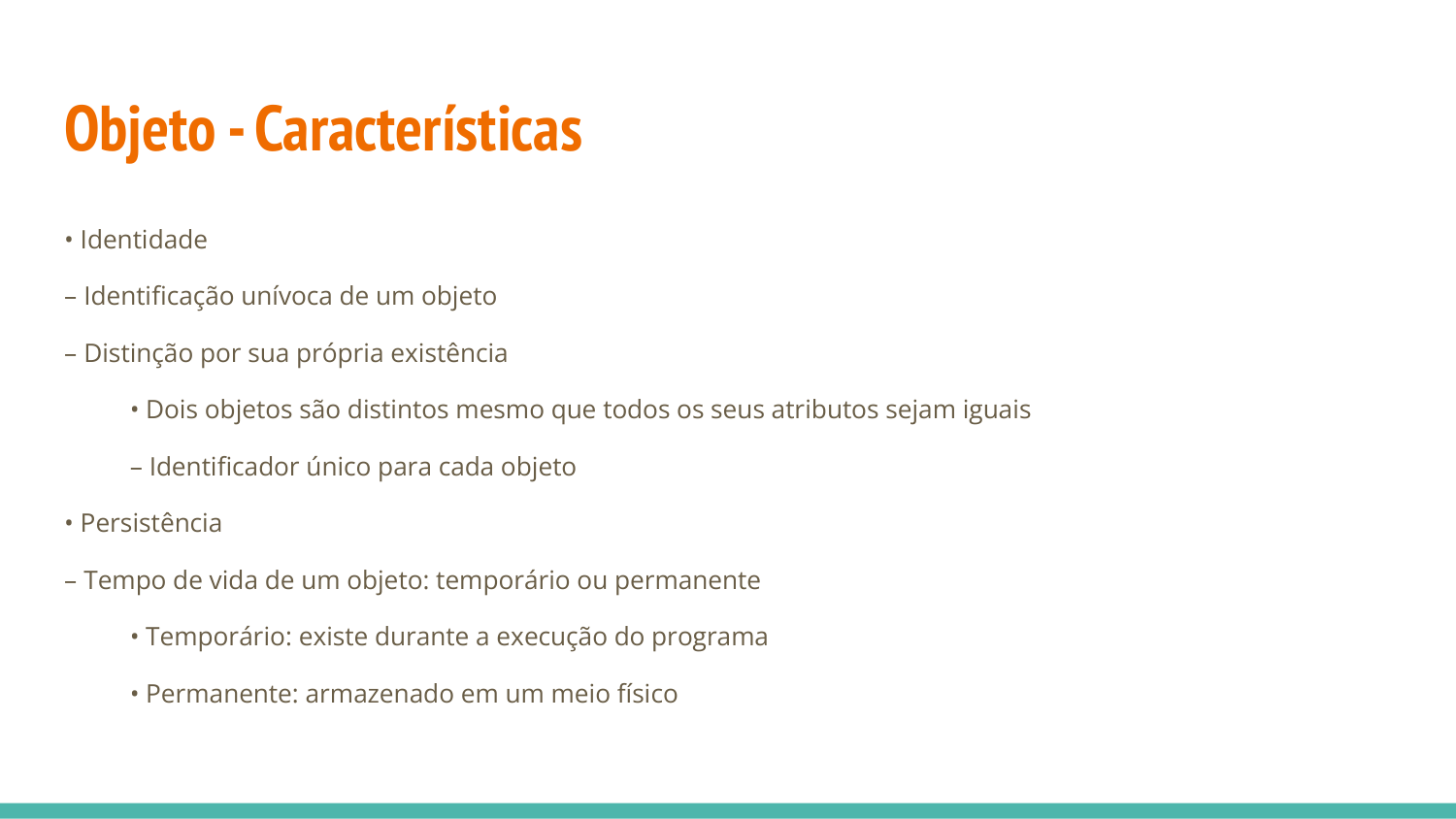

# Objeto - Características
• Identidade
– Identificação unívoca de um objeto
– Distinção por sua própria existência
• Dois objetos são distintos mesmo que todos os seus atributos sejam iguais
– Identificador único para cada objeto
• Persistência
– Tempo de vida de um objeto: temporário ou permanente
• Temporário: existe durante a execução do programa
• Permanente: armazenado em um meio físico